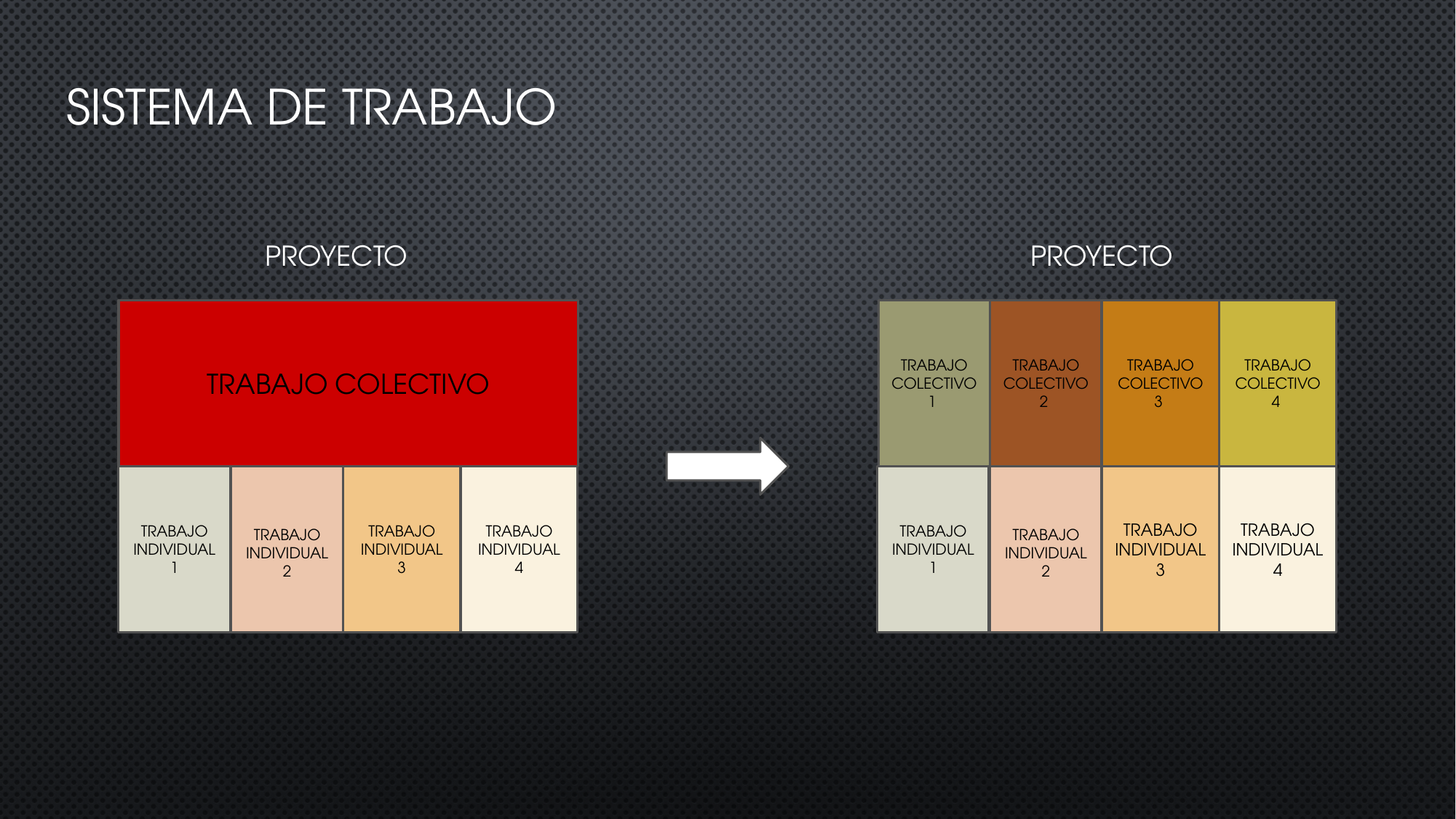

# Sistema de Trabajo
PROYECTO
PROYECTO
TRABAJO COLECTIVO
TRABAJO COLECTIVO
1

TRABAJO COLECTIVO
2

TRABAJO COLECTIVO
3

TRABAJO COLECTIVO
4

TRABAJO INDIVIDUAL
1

TRABAJO INDIVIDUAL
2

TRABAJO INDIVIDUAL
3

TRABAJO INDIVIDUAL
1

TRABAJO INDIVIDUAL
2

TRABAJO INDIVIDUAL
3

TRABAJO INDIVIDUAL
4

TRABAJO INDIVIDUAL
4